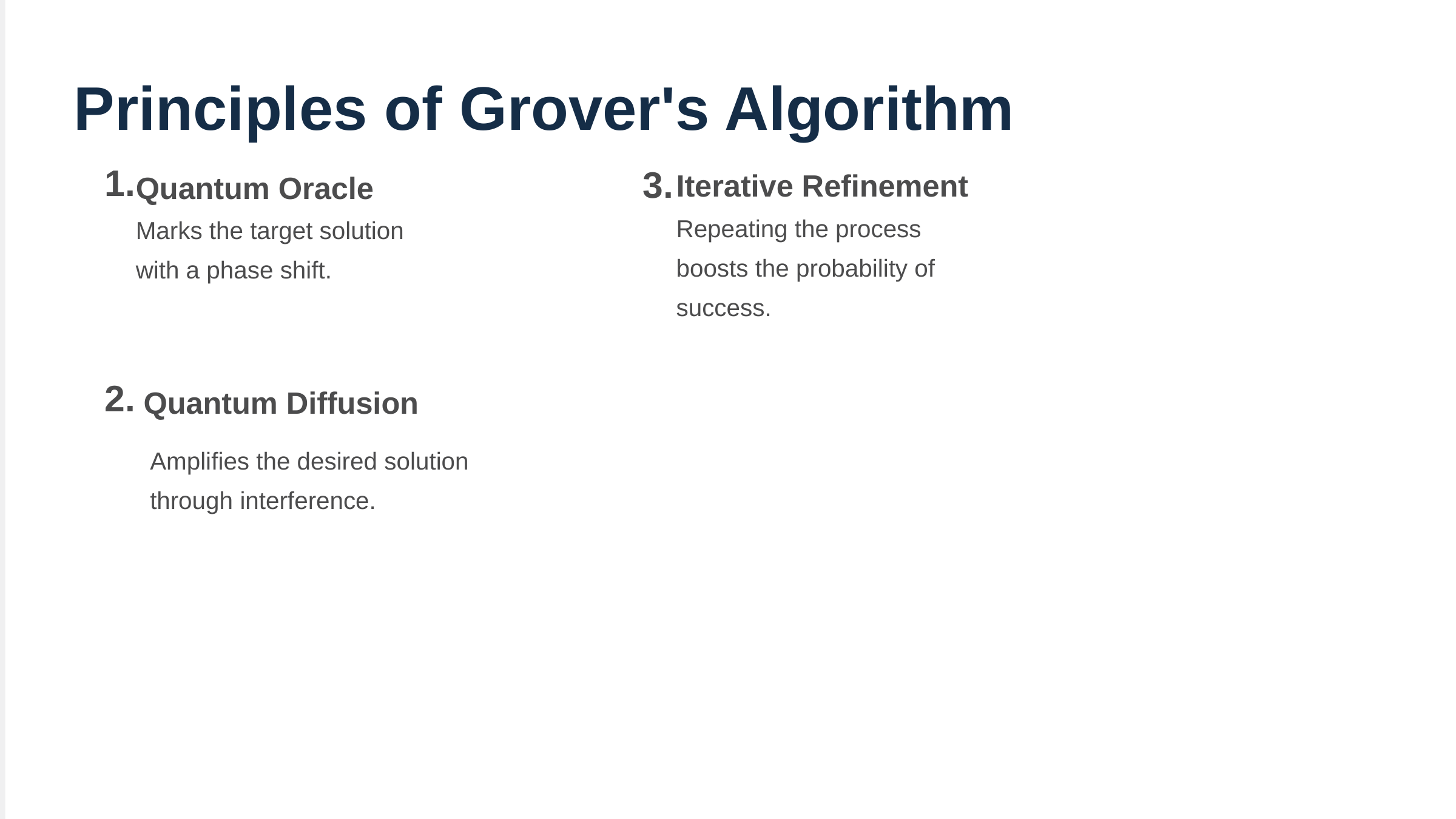

Principles of Grover's Algorithm
Iterative Refinement
1.
Quantum Oracle
3.
Repeating the process boosts the probability of success.
Marks the target solution with a phase shift.
2.
Quantum Diffusion
Amplifies the desired solution through interference.